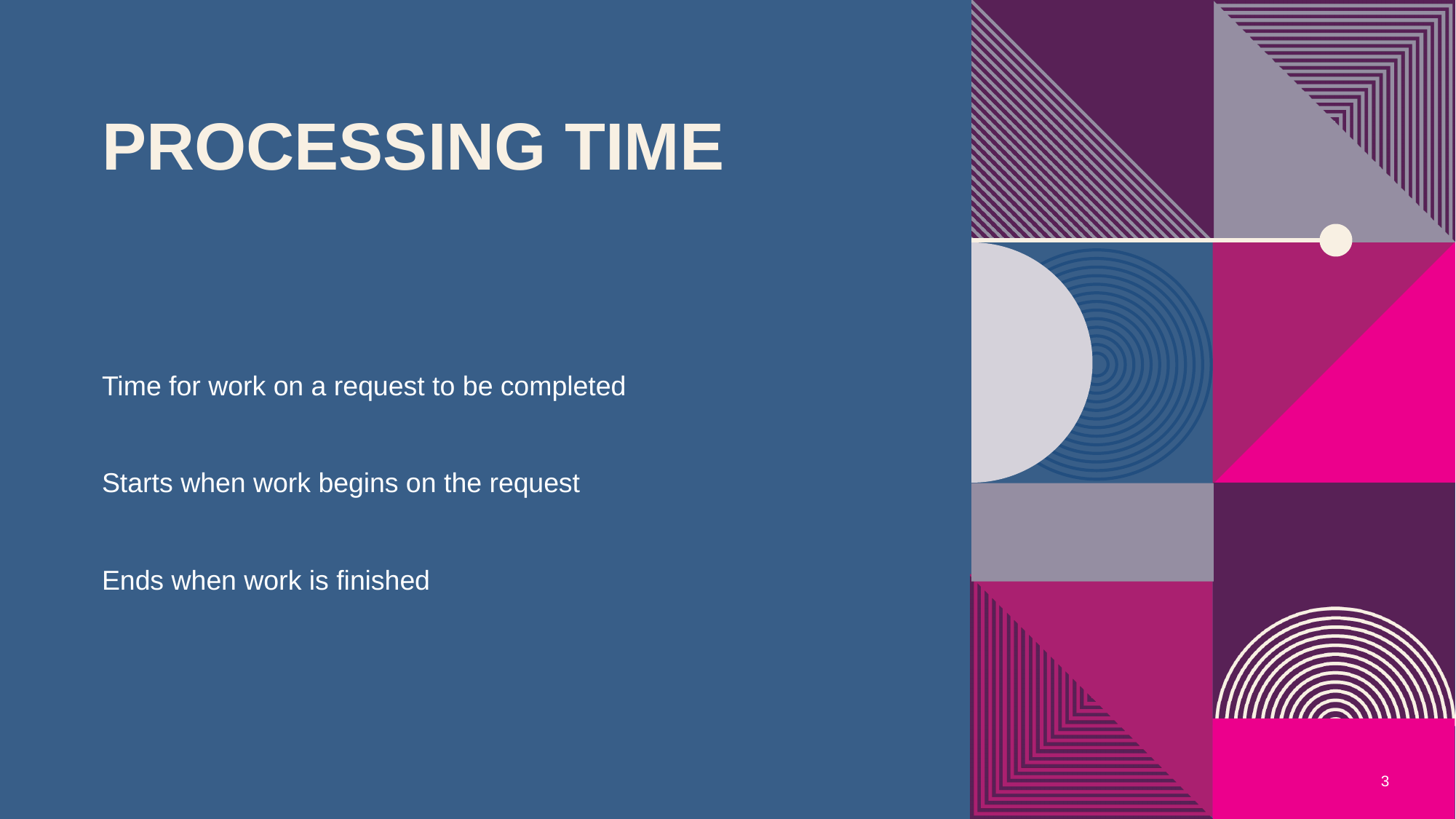

# Processing Time
Time for work on a request to be completed

Starts when work begins on the request

Ends when work is finished
3